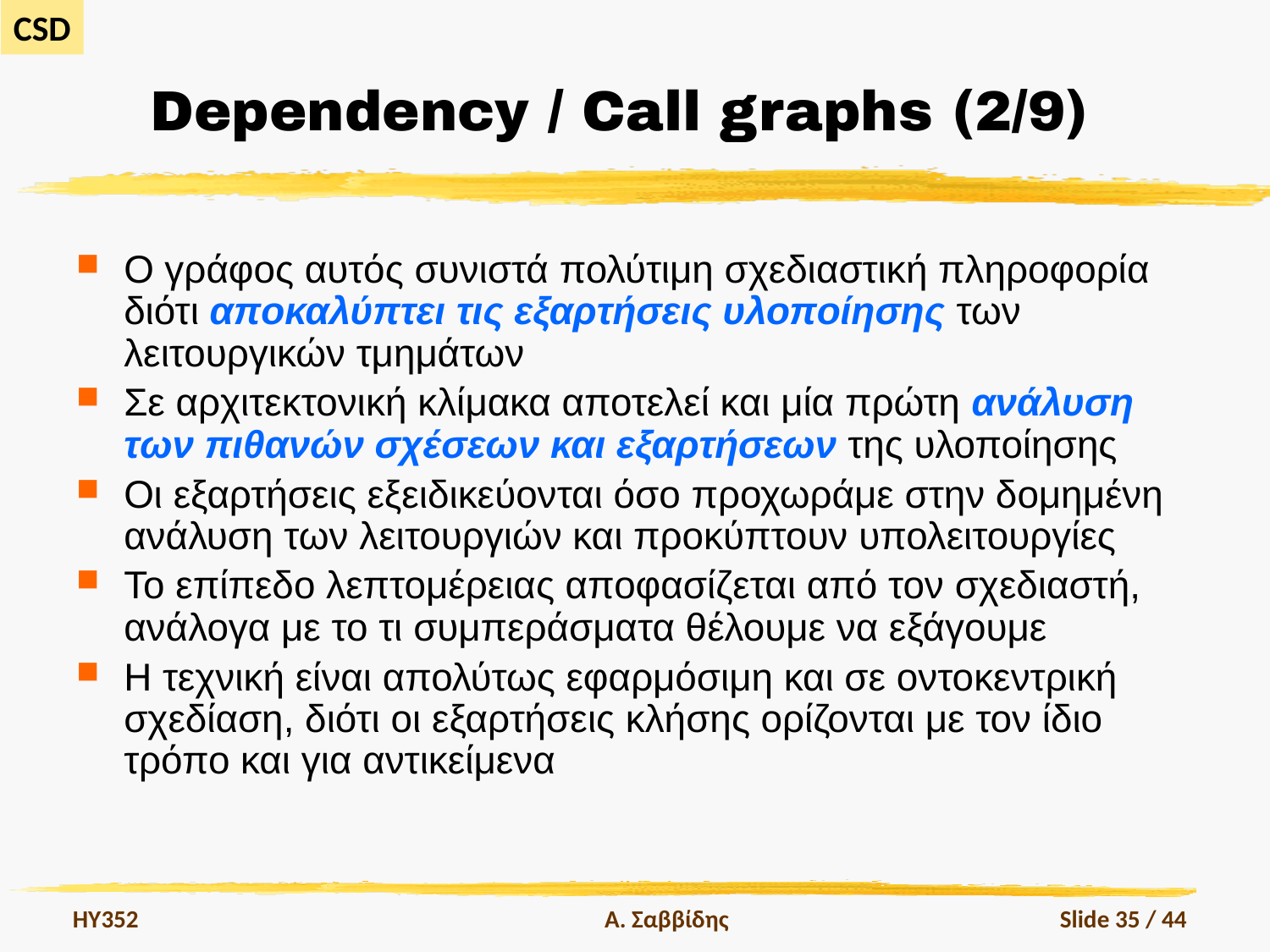

# Dependency / Call graphs (2/9)
Ο γράφος αυτός συνιστά πολύτιμη σχεδιαστική πληροφορία διότι αποκαλύπτει τις εξαρτήσεις υλοποίησης των λειτουργικών τμημάτων
Σε αρχιτεκτονική κλίμακα αποτελεί και μία πρώτη ανάλυση των πιθανών σχέσεων και εξαρτήσεων της υλοποίησης
Οι εξαρτήσεις εξειδικεύονται όσο προχωράμε στην δομημένη ανάλυση των λειτουργιών και προκύπτουν υπολειτουργίες
Το επίπεδο λεπτομέρειας αποφασίζεται από τον σχεδιαστή, ανάλογα με το τι συμπεράσματα θέλουμε να εξάγουμε
Η τεχνική είναι απολύτως εφαρμόσιμη και σε οντοκεντρική σχεδίαση, διότι οι εξαρτήσεις κλήσης ορίζονται με τον ίδιο τρόπο και για αντικείμενα
HY352
Α. Σαββίδης
Slide 35 / 44